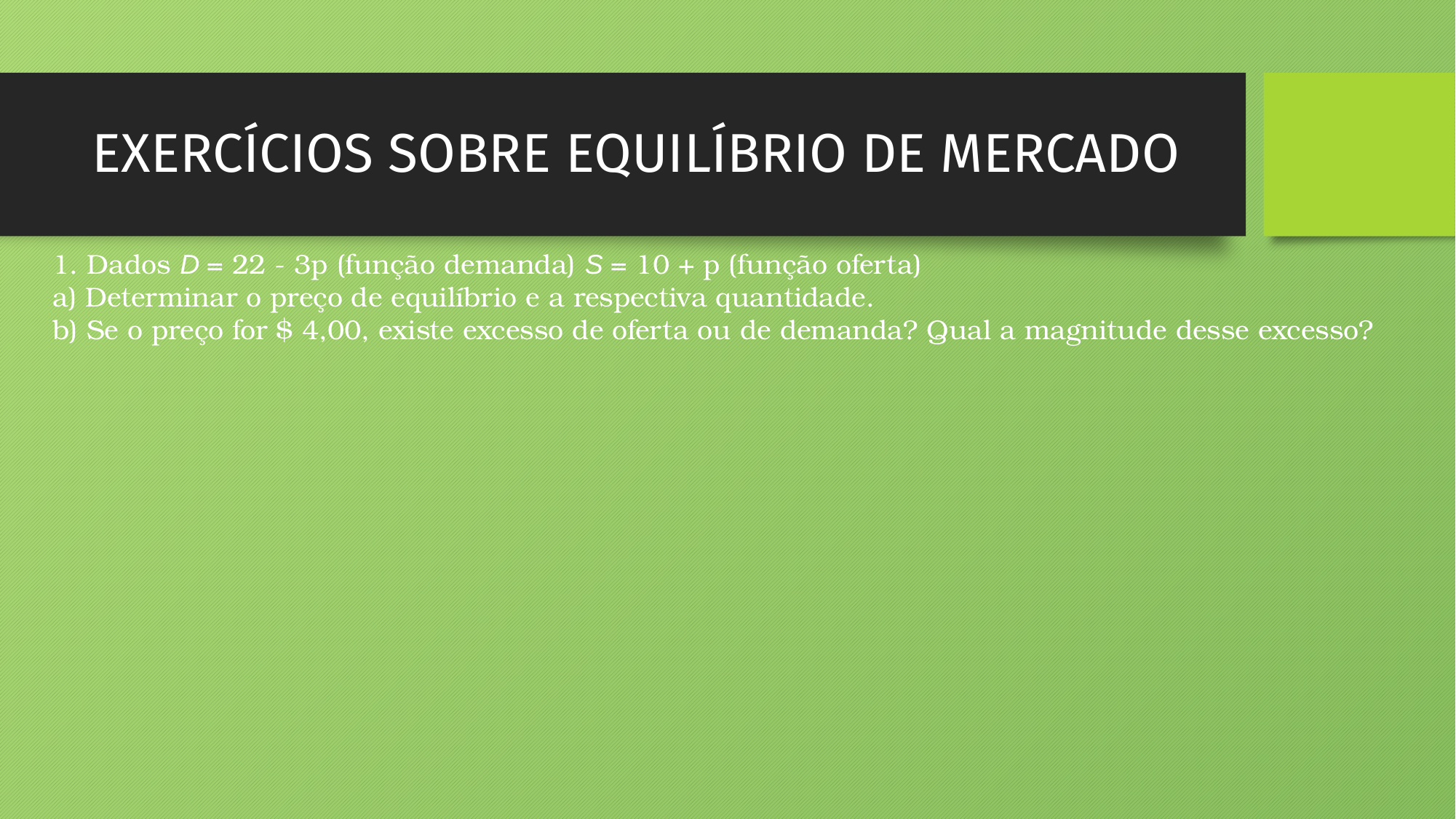

# EXERCÍCIOS SOBRE EQUILÍBRIO DE MERCADO
1. Dados D = 22 - 3p (função demanda) S = 10 + p (função oferta)
a) Determinar o preço de equilíbrio e a respectiva quantidade.
b) Se o preço for $ 4,00, existe excesso de oferta ou de demanda? Qual a magnitude desse excesso?